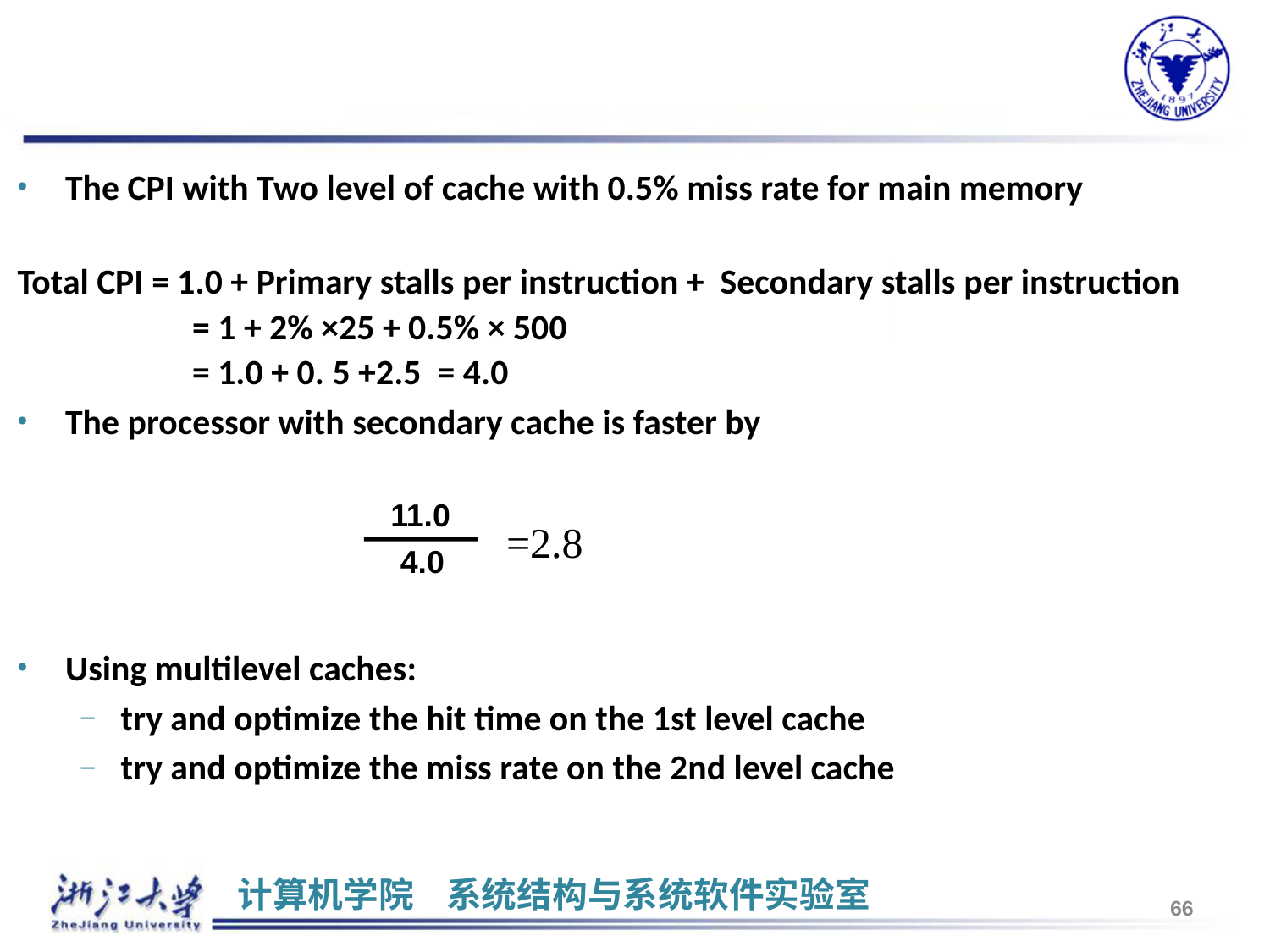

#
The CPI with Two level of cache with 0.5% miss rate for main memory

Total CPI = 1.0 + Primary stalls per instruction +  Secondary stalls per instruction
		= 1 + 2% ×25 + 0.5% × 500
		= 1.0 + 0. 5 +2.5  = 4.0
The processor with secondary cache is faster by

Using multilevel caches:
try and optimize the hit time on the 1st level cache
try and optimize the miss rate on the 2nd level cache

11.0
4.0

=2.8
66